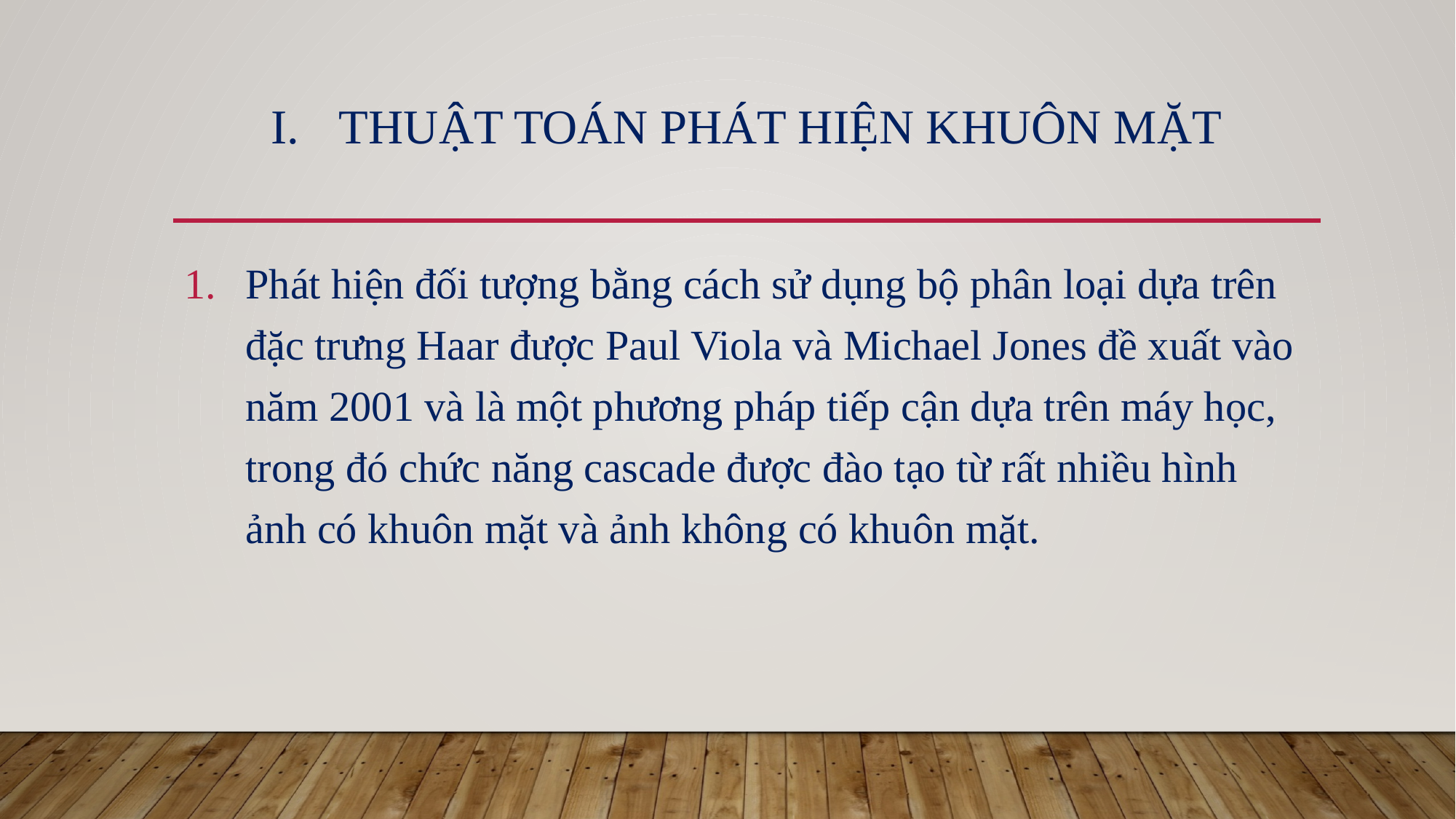

# Thuật toán phát hiện khuôn mặt
Phát hiện đối tượng bằng cách sử dụng bộ phân loại dựa trên đặc trưng Haar được Paul Viola và Michael Jones đề xuất vào năm 2001 và là một phương pháp tiếp cận dựa trên máy học, trong đó chức năng cascade được đào tạo từ rất nhiều hình ảnh có khuôn mặt và ảnh không có khuôn mặt.